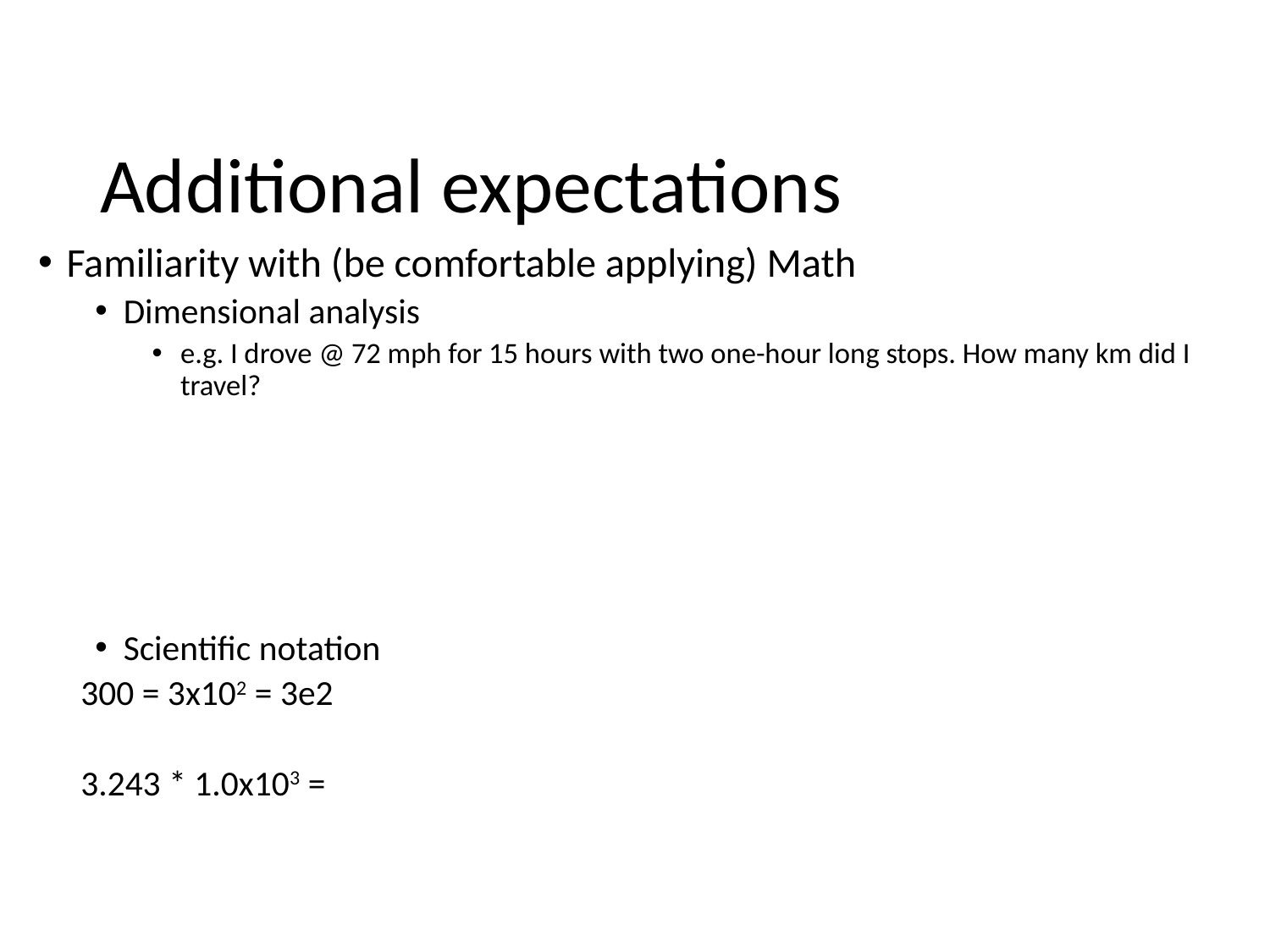

# Additional expectations
Familiarity with (be comfortable applying) Math
Dimensional analysis
e.g. I drove @ 72 mph for 15 hours with two one-hour long stops. How many km did I travel?

Scientific notation
300 = 3x102 = 3e2

3.243 * 1.0x103 =